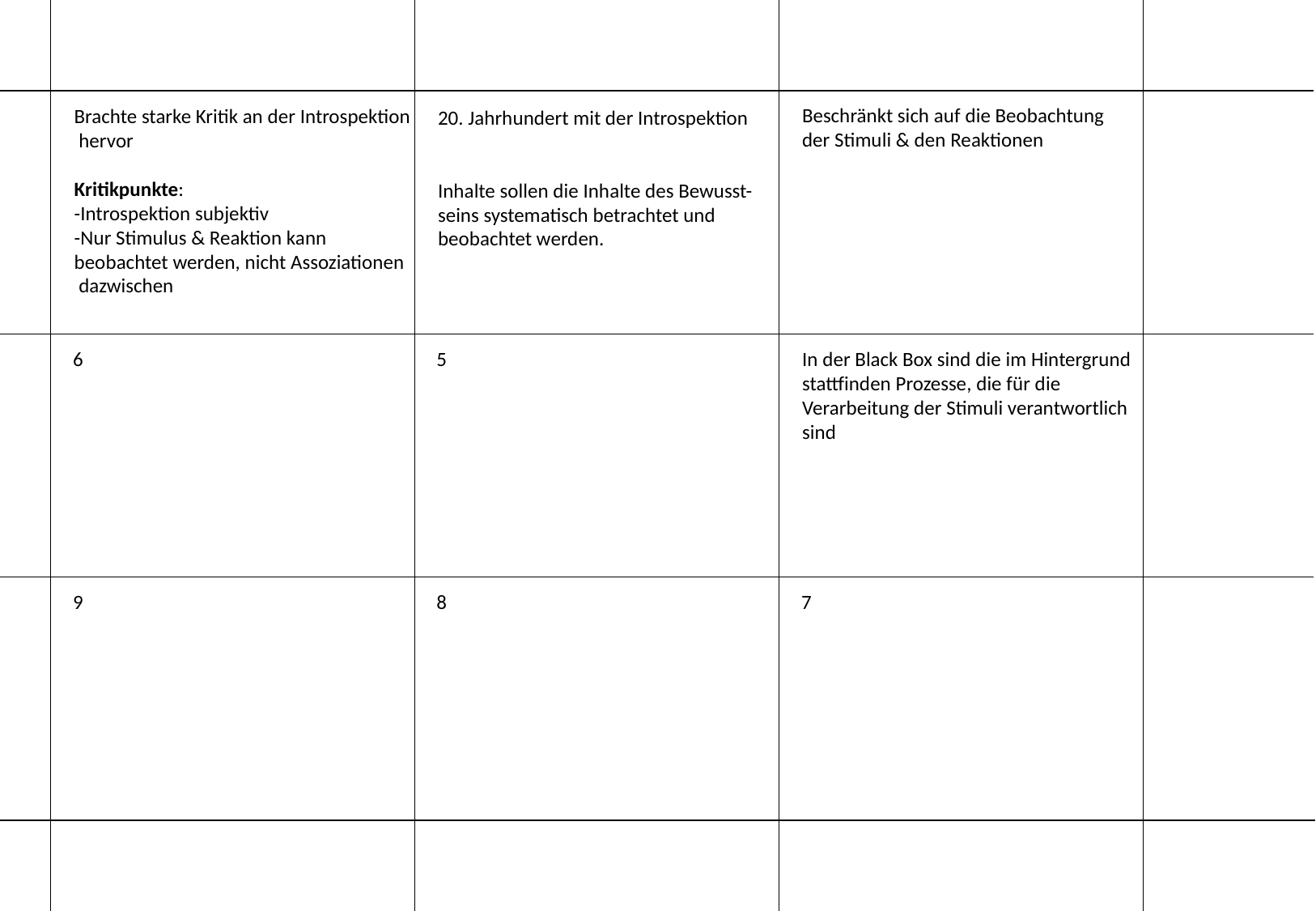

Beschränkt sich auf die Beobachtung
der Stimuli & den Reaktionen
Brachte starke Kritik an der Introspektion
 hervor

Kritikpunkte:
-Introspektion subjektiv
-Nur Stimulus & Reaktion kann
beobachtet werden, nicht Assoziationen
 dazwischen

20. Jahrhundert mit der Introspektion

Inhalte sollen die Inhalte des Bewusst-
seins systematisch betrachtet und
beobachtet werden.

6
5
In der Black Box sind die im Hintergrund
stattfinden Prozesse, die für die
Verarbeitung der Stimuli verantwortlich
sind
9
8
7